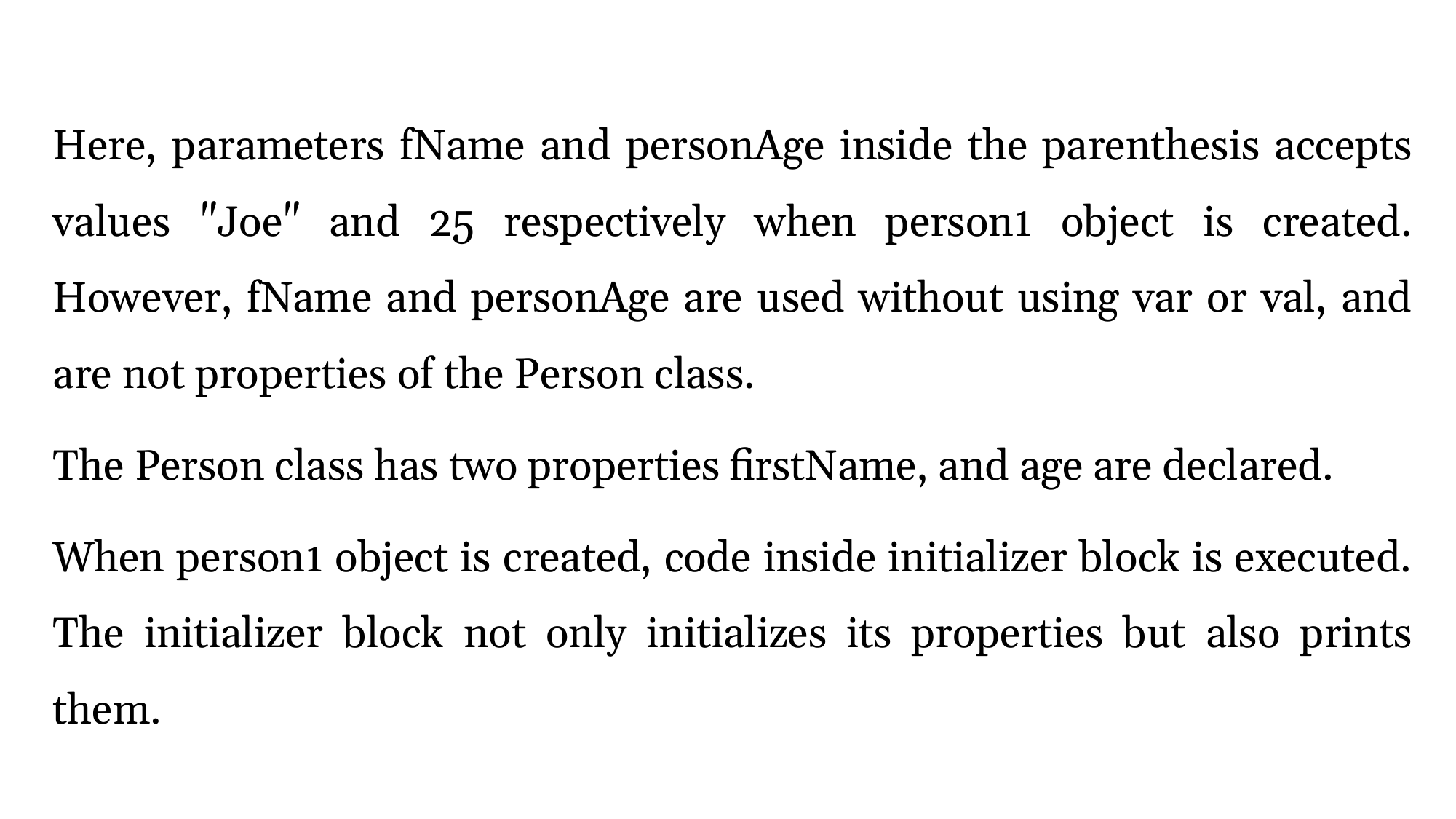

Here, parameters fName and personAge inside the parenthesis accepts values "Joe" and 25 respectively when person1 object is created. However, fName and personAge are used without using var or val, and are not properties of the Person class.
The Person class has two properties firstName, and age are declared.
When person1 object is created, code inside initializer block is executed. The initializer block not only initializes its properties but also prints them.